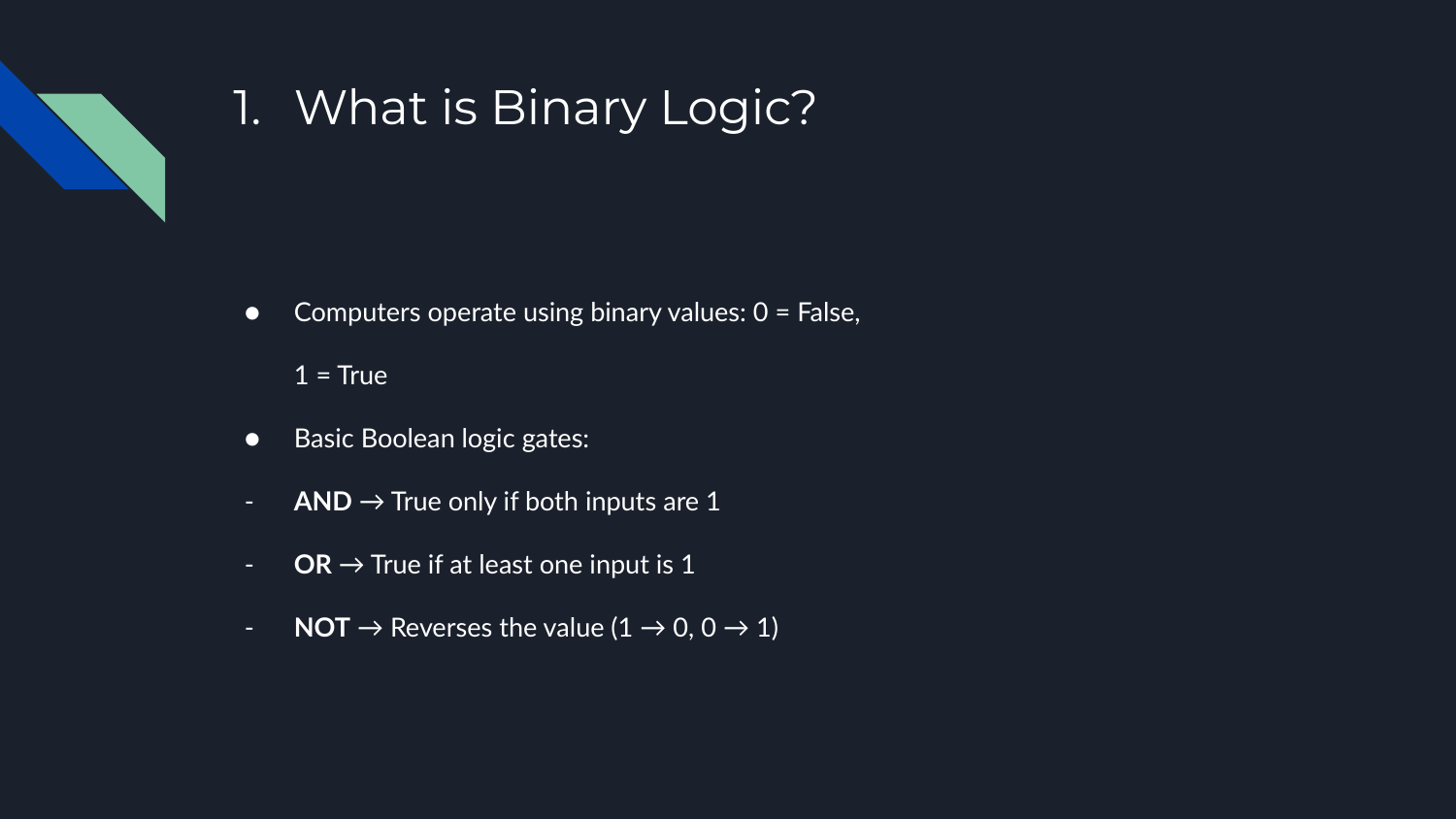

# What is Binary Logic?
Computers operate using binary values: 0 = False, 1 = True
Basic Boolean logic gates:
AND → True only if both inputs are 1
OR → True if at least one input is 1
NOT → Reverses the value (1 → 0, 0 → 1)